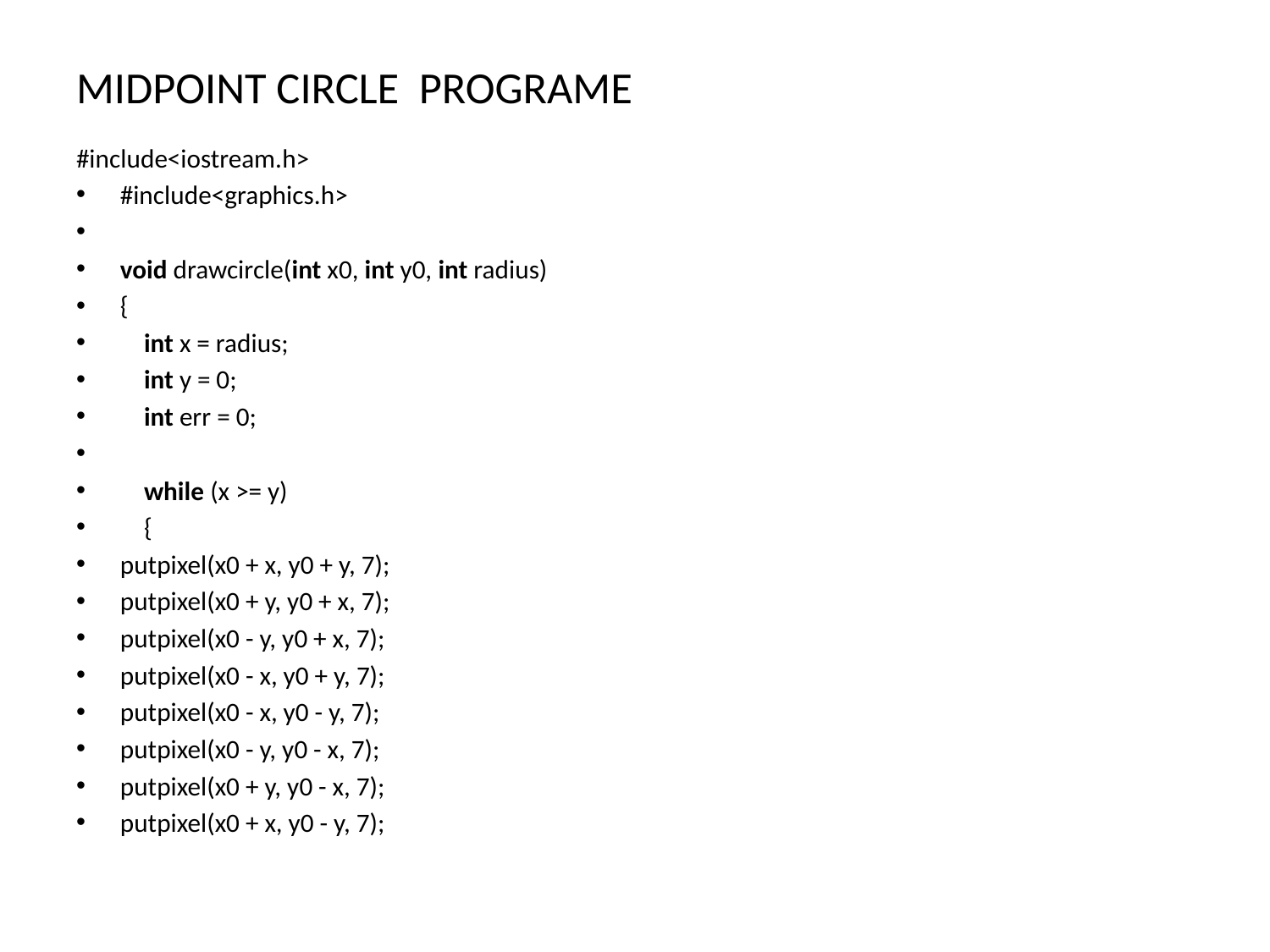

MIDPOINT CIRCLE  PROGRAME

#include<iostream.h>
#include<graphics.h>

void drawcircle(int x0, int y0, int radius)
{
    int x = radius;
    int y = 0;
    int err = 0;

    while (x >= y)
    {
putpixel(x0 + x, y0 + y, 7);
putpixel(x0 + y, y0 + x, 7);
putpixel(x0 - y, y0 + x, 7);
putpixel(x0 - x, y0 + y, 7);
putpixel(x0 - x, y0 - y, 7);
putpixel(x0 - y, y0 - x, 7);
putpixel(x0 + y, y0 - x, 7);
putpixel(x0 + x, y0 - y, 7);